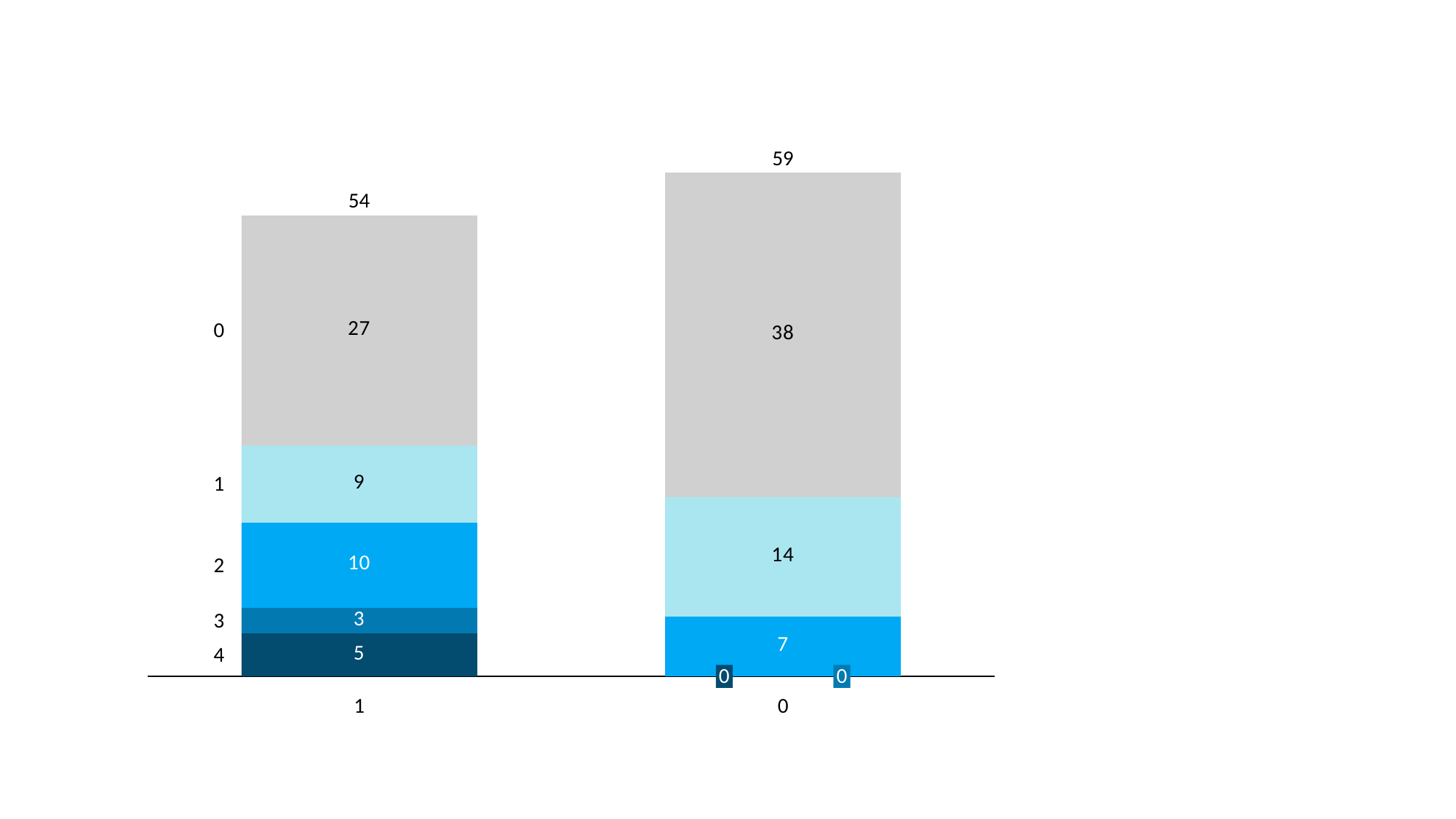

### Chart

| Category |  |  |  |  |  |
|---|---|---|---|---|---|
59
54
0
1
2
3
4
0
0
1
0